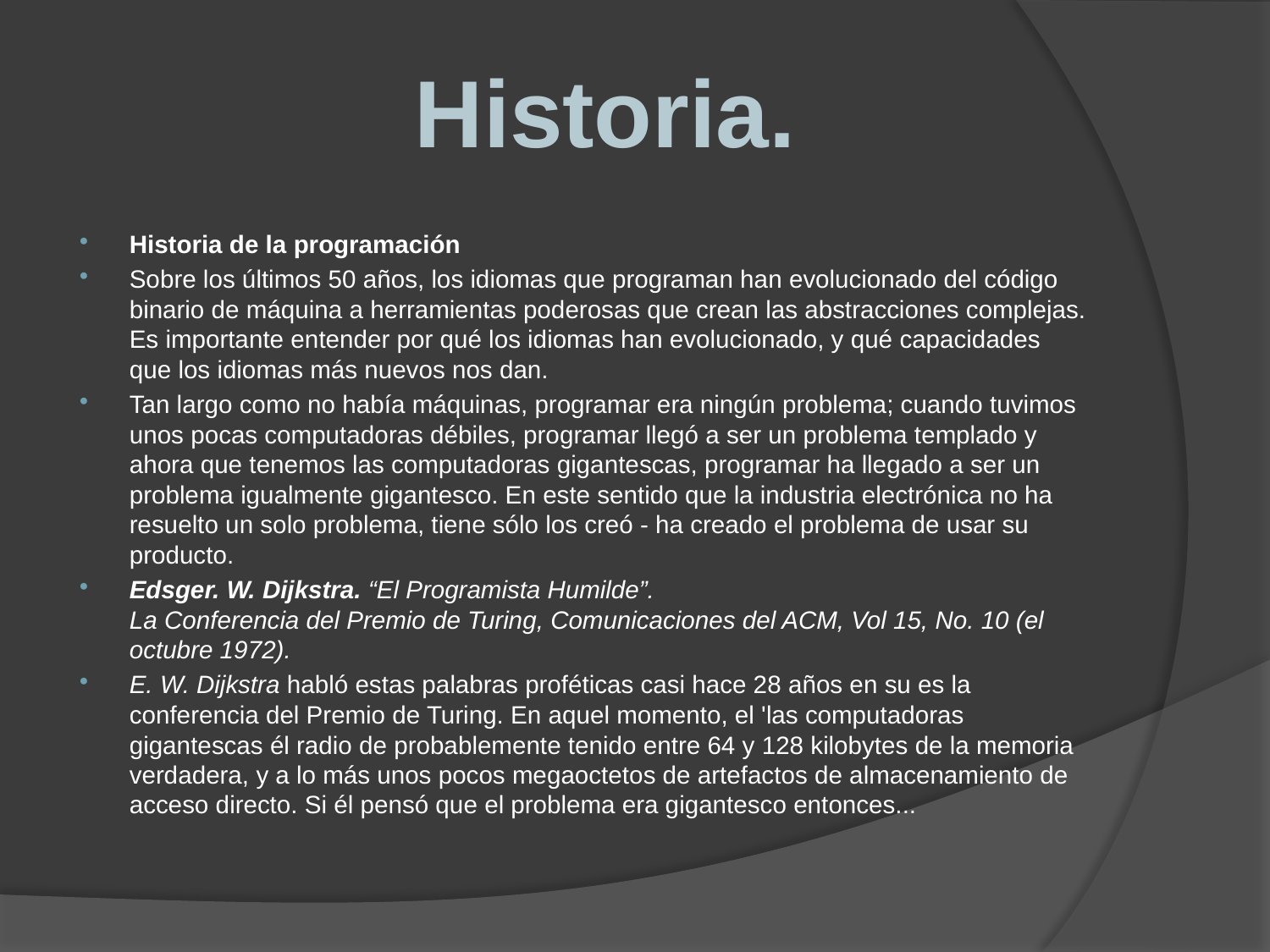

Historia.
Historia de la programación
Sobre los últimos 50 años, los idiomas que programan han evolucionado del código binario de máquina a herramientas poderosas que crean las abstracciones complejas. Es importante entender por qué los idiomas han evolucionado, y qué capacidades que los idiomas más nuevos nos dan.
Tan largo como no había máquinas, programar era ningún problema; cuando tuvimos unos pocas computadoras débiles, programar llegó a ser un problema templado y ahora que tenemos las computadoras gigantescas, programar ha llegado a ser un problema igualmente gigantesco. En este sentido que la industria electrónica no ha resuelto un solo problema, tiene sólo los creó - ha creado el problema de usar su producto.
Edsger. W. Dijkstra. “El Programista Humilde”. 
La Conferencia del Premio de Turing, Comunicaciones del ACM, Vol 15, No. 10 (el octubre 1972).
E. W. Dijkstra habló estas palabras proféticas casi hace 28 años en su es la conferencia del Premio de Turing. En aquel momento, el 'las computadoras gigantescas él radio de probablemente tenido entre 64 y 128 kilobytes de la memoria verdadera, y a lo más unos pocos megaoctetos de artefactos de almacenamiento de acceso directo. Si él pensó que el problema era gigantesco entonces...